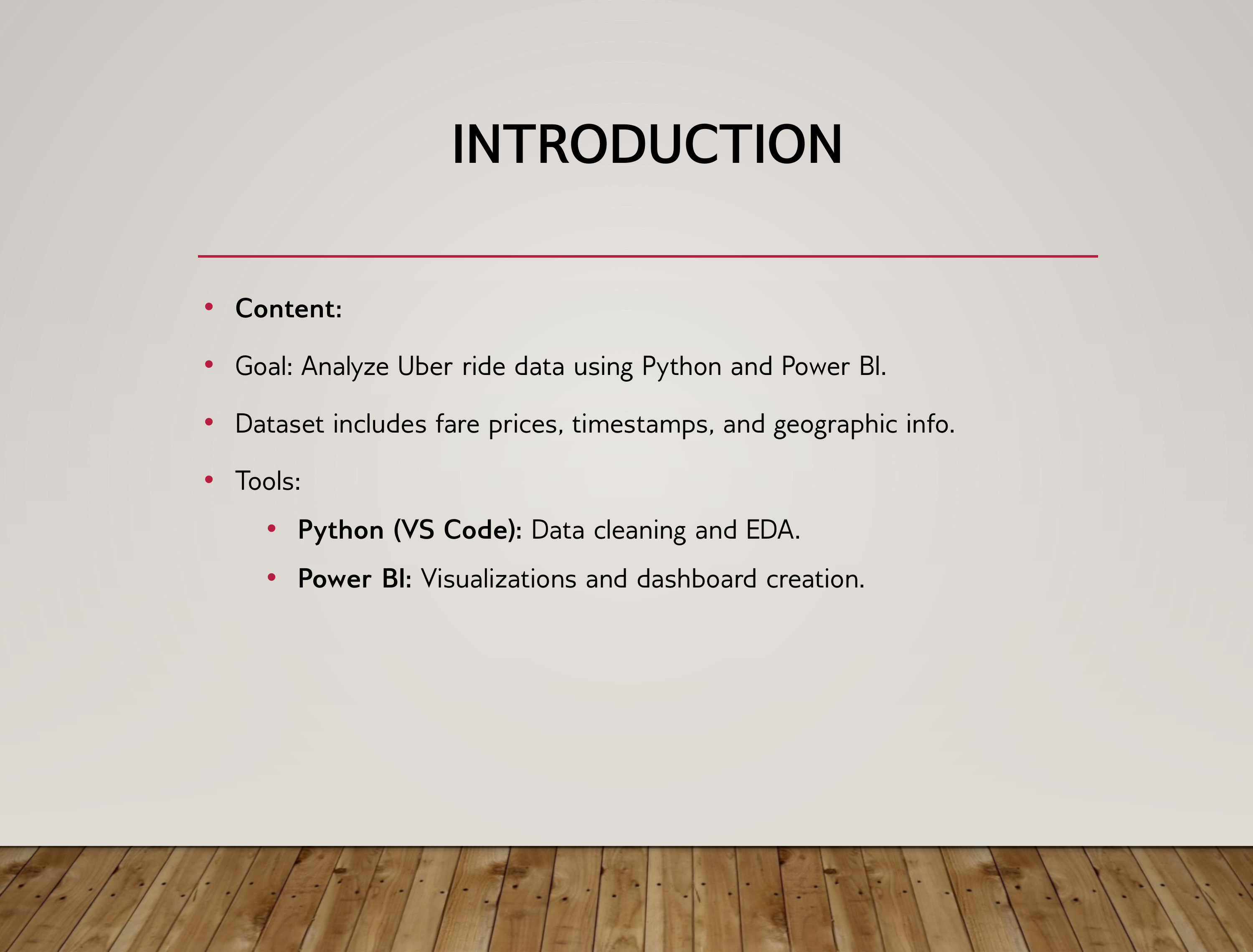

# Introduction
Content:
Goal: Analyze Uber ride data using Python and Power BI.
Dataset includes fare prices, timestamps, and geographic info.
Tools:
Python (VS Code): Data cleaning and EDA.
Power BI: Visualizations and dashboard creation.